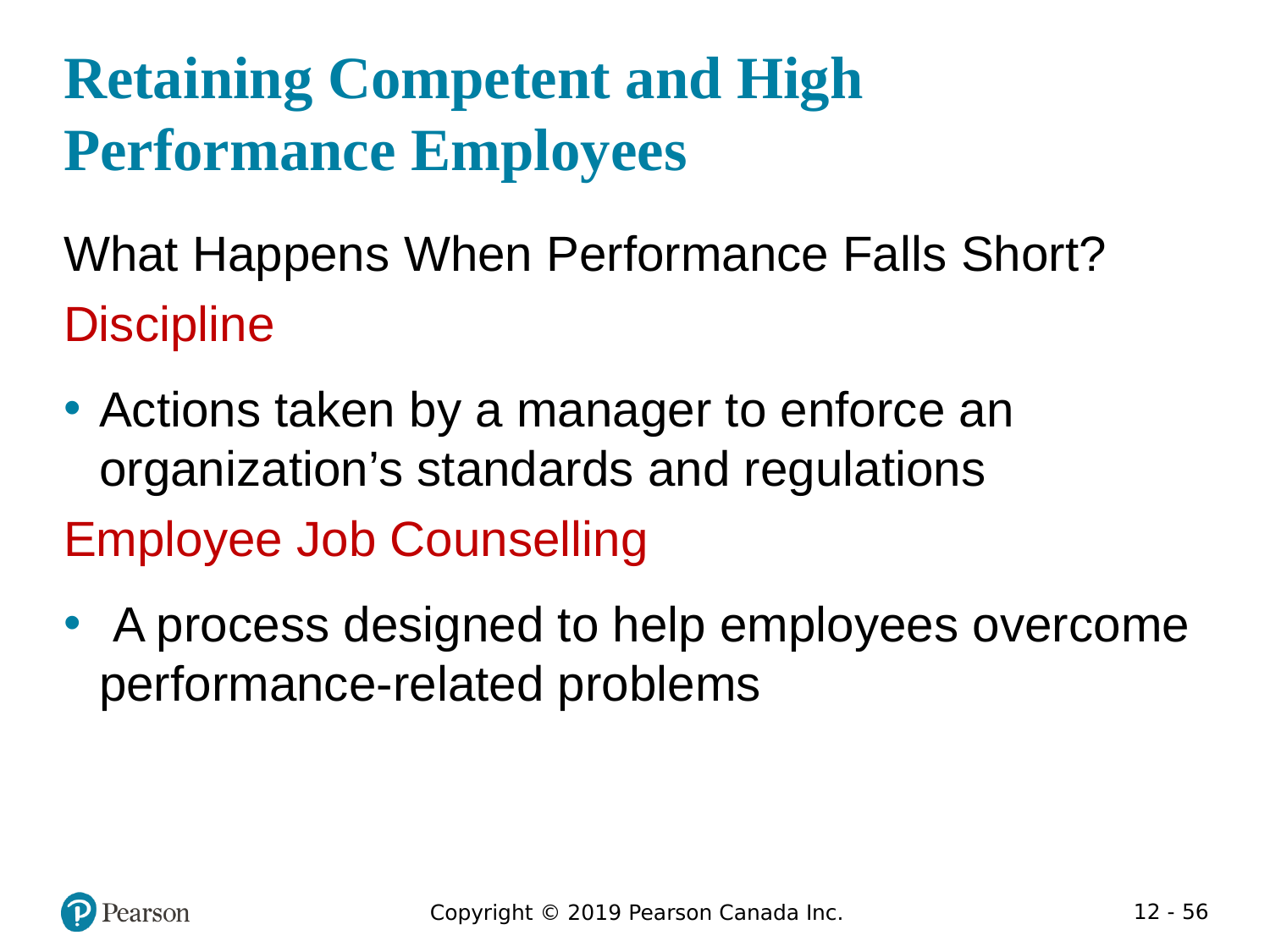

# Retaining Competent and High Performance Employees
What Happens When Performance Falls Short?
Discipline
Actions taken by a manager to enforce an organization’s standards and regulations
Employee Job Counselling
 A process designed to help employees overcome performance-related problems